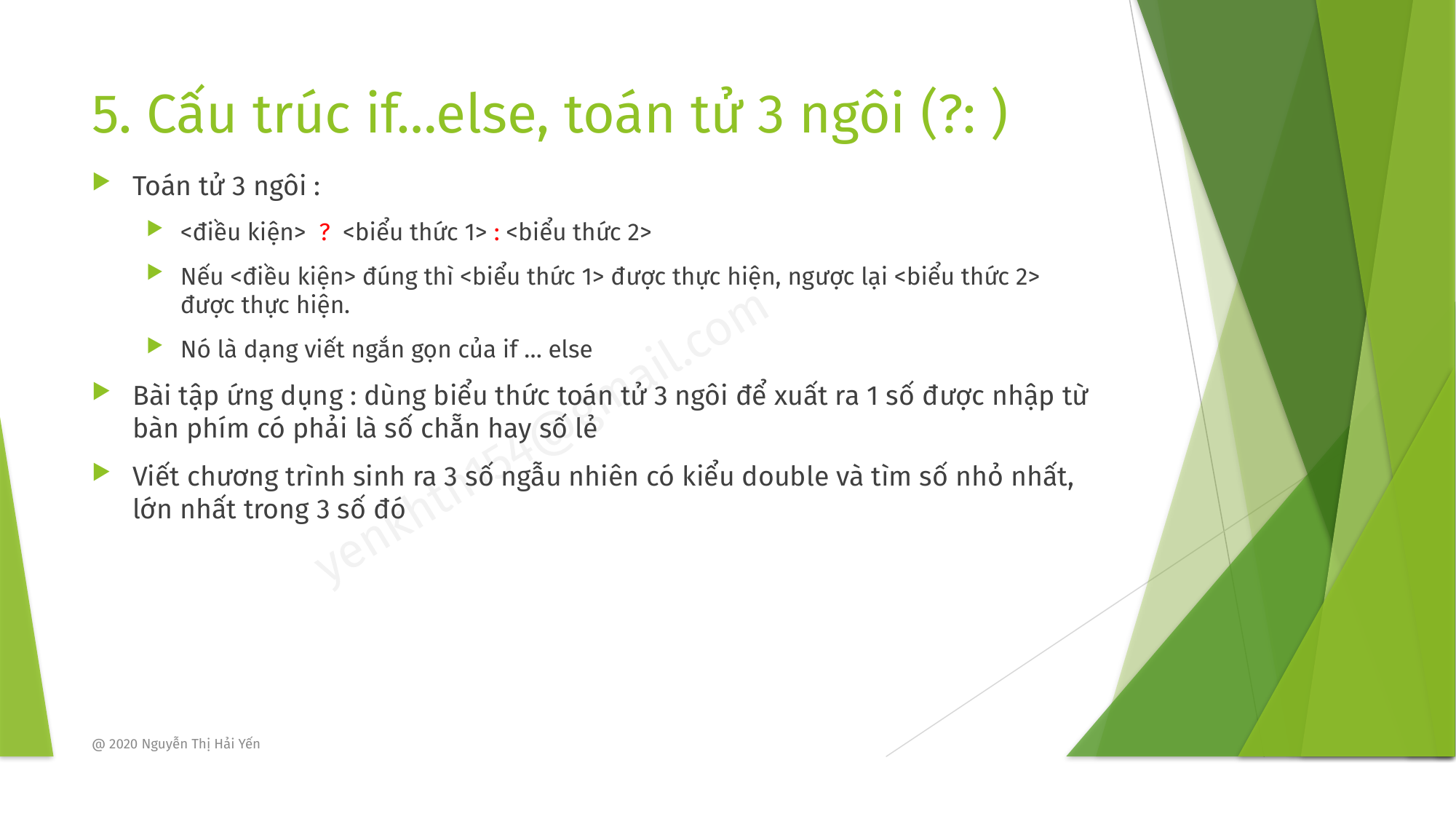

# 5. Cấu trúc if…else, toán tử 3 ngôi (?: )
Toán tử 3 ngôi :
<điều kiện>  ?  <biểu thức 1> : <biểu thức 2>
Nếu <điều kiện> đúng thì <biểu thức 1> được thực hiện, ngược lại <biểu thức 2> được thực hiện.
Nó là dạng viết ngắn gọn của if … else
Bài tập ứng dụng : dùng biểu thức toán tử 3 ngôi để xuất ra 1 số được nhập từ bàn phím có phải là số chẵn hay số lẻ
Viết chương trình sinh ra 3 số ngẫu nhiên có kiểu double và tìm số nhỏ nhất, lớn nhất trong 3 số đó

@ 2020 Nguyễn Thị Hải Yến